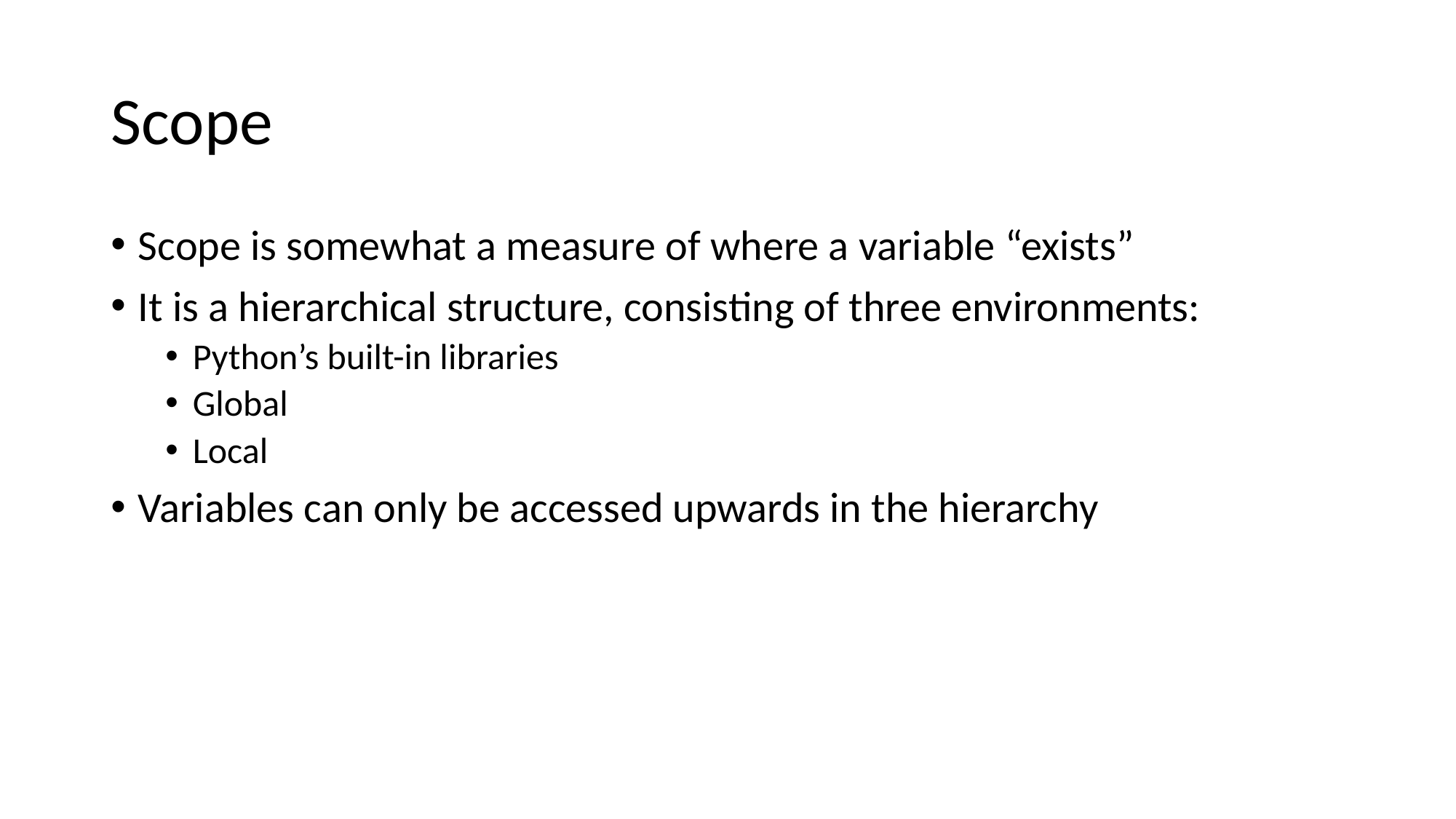

# Scope
Scope is somewhat a measure of where a variable “exists”
It is a hierarchical structure, consisting of three environments:
Python’s built-in libraries
Global
Local
Variables can only be accessed upwards in the hierarchy